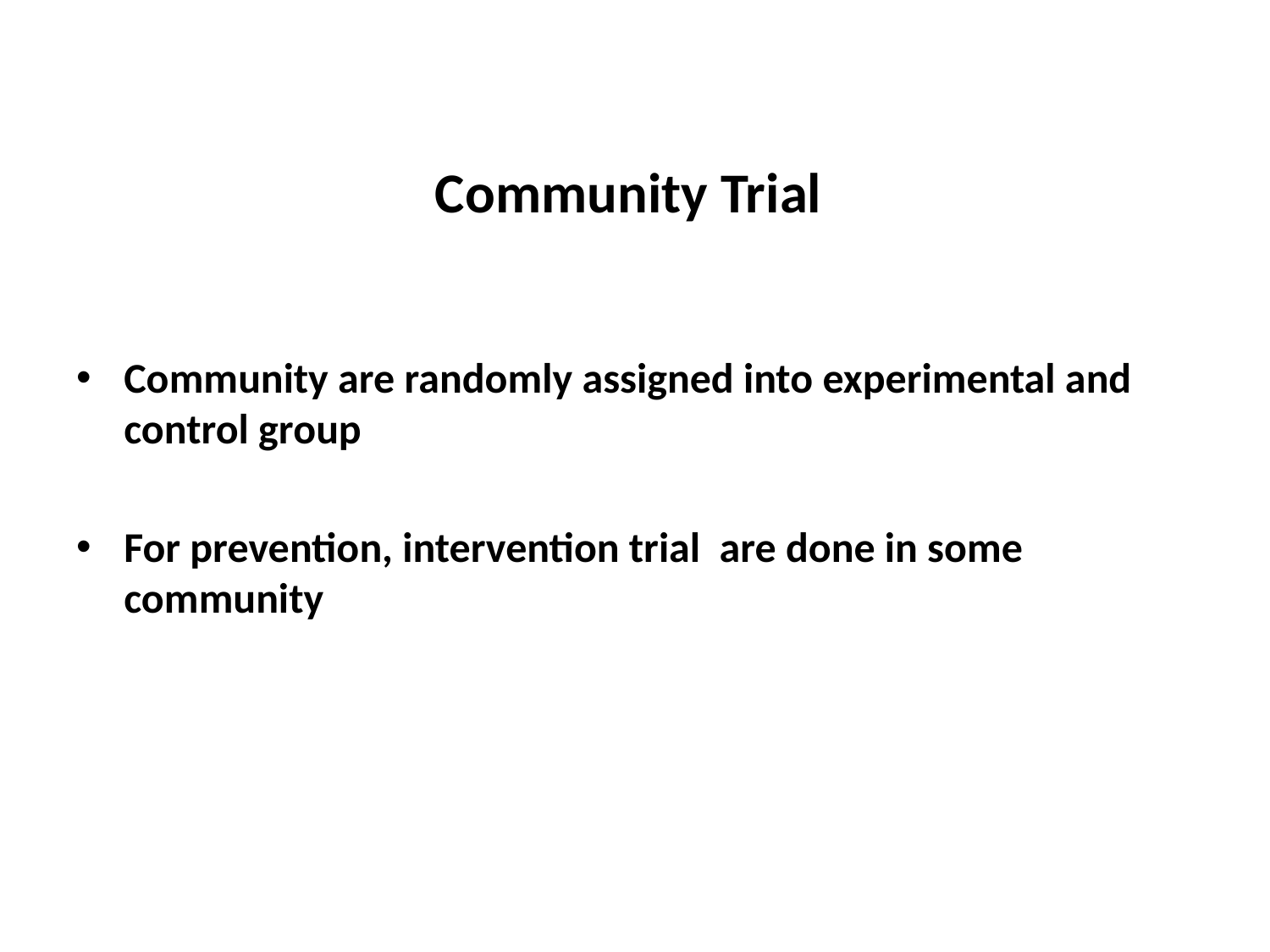

# Community Trial

Community are randomly assigned into experimental and control group

For prevention, intervention trial  are done in some community